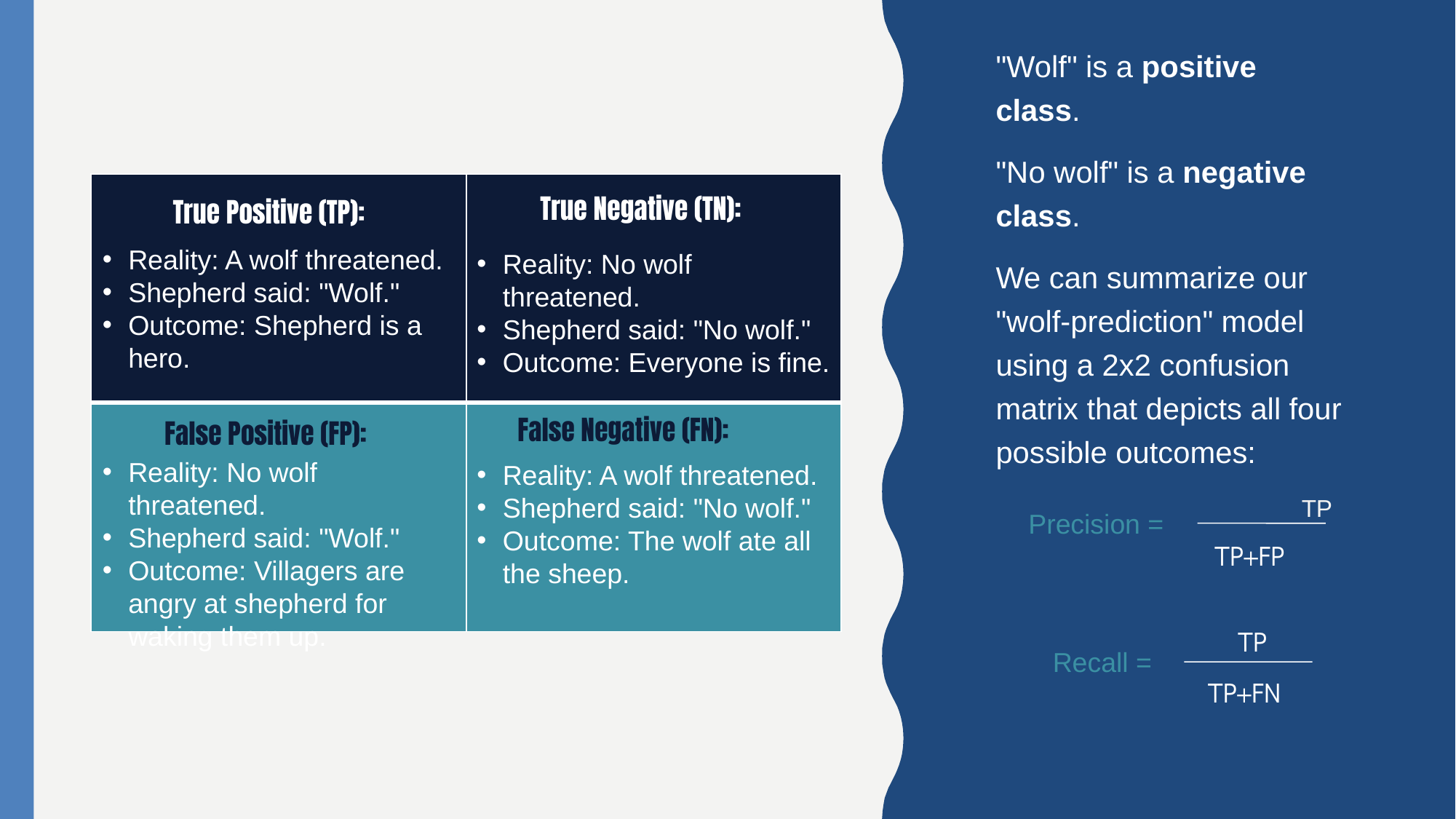

"Wolf" is a positive class.
"No wolf" is a negative class.
We can summarize our "wolf-prediction" model using a 2x2 confusion matrix that depicts all four possible outcomes:
           		             TP
|  |  |
| --- | --- |
|  |  |
True Negative (TN):
True Positive (TP):):
Reality: A wolf threatened.
Shepherd said: "Wolf."
Outcome: Shepherd is a hero.

Reality: No wolf threatened.
Shepherd said: "No wolf."
Outcome: Everyone is fine.

False Negative (FN):
False Positive (FP):
Reality: No wolf threatened.
Shepherd said: "Wolf."
Outcome: Villagers are angry at shepherd for waking them up.

Reality: A wolf threatened.
Shepherd said: "No wolf."
Outcome: The wolf ate all the sheep.

Precision =

TP+FP
    TP
Recall =

TP+FN